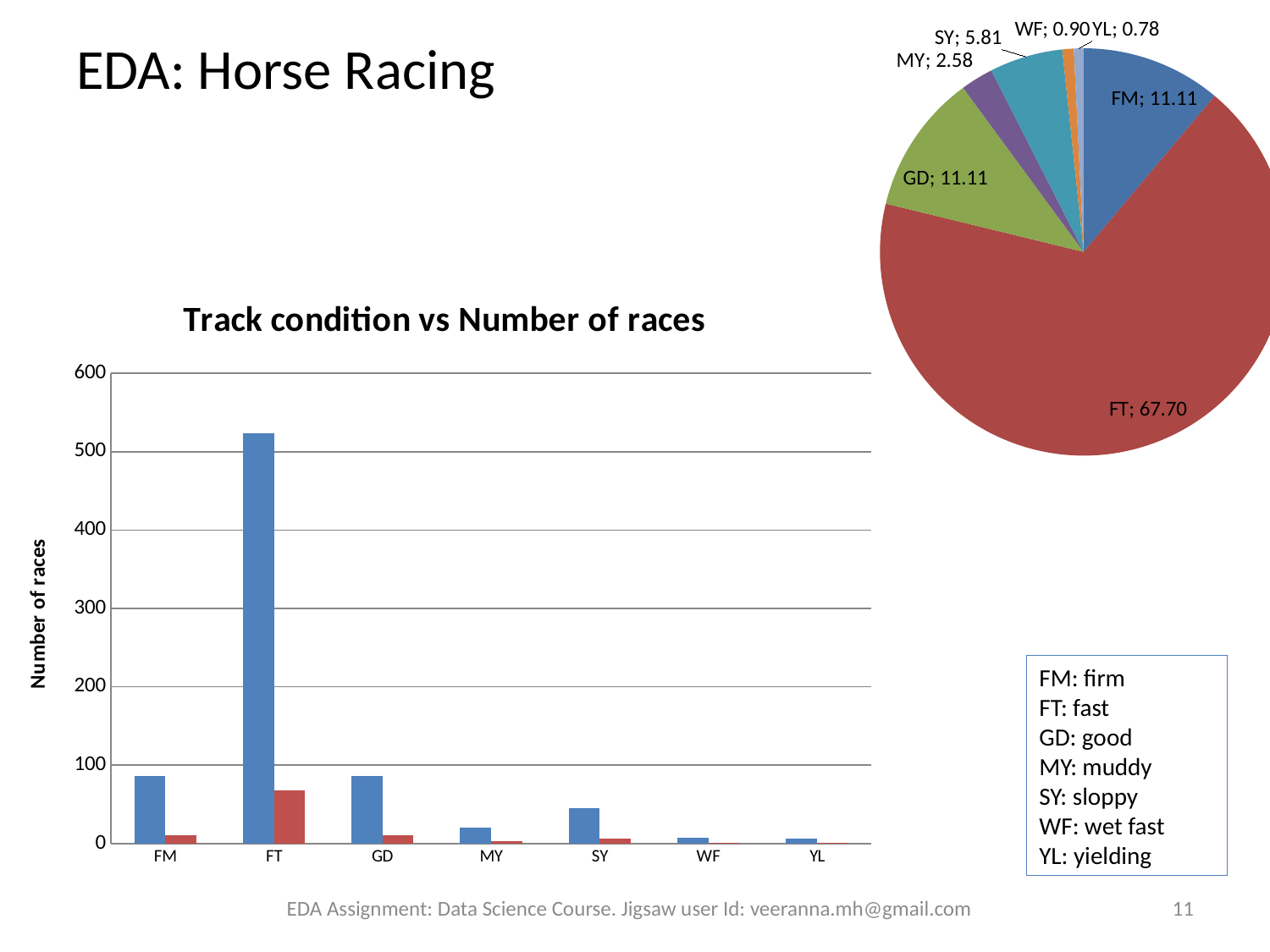

### Chart

| Category | Percentage |
|---|---|
| FM | 11.11111111111111 |
| FT | 67.70025839793283 |
| GD | 11.11111111111111 |
| MY | 2.5839793281653747 |
| SY | 5.813953488372093 |
| WF | 0.9043927648578811 |
| YL | 0.7751937984496124 |
# EDA: Horse Racing

### Chart: Track condition vs Number of races

| Category | Number of Races | Percentage |
|---|---|---|
| FM | 86.0 | 11.11111111111111 |
| FT | 524.0 | 67.70025839793283 |
| GD | 86.0 | 11.11111111111111 |
| MY | 20.0 | 2.5839793281653747 |
| SY | 45.0 | 5.813953488372093 |
| WF | 7.0 | 0.9043927648578811 |
| YL | 6.0 | 0.7751937984496124 |
FM: firm
FT: fast
GD: good
MY: muddy
SY: sloppy
WF: wet fast
YL: yielding
EDA Assignment: Data Science Course. Jigsaw user Id: veeranna.mh@gmail.com
11